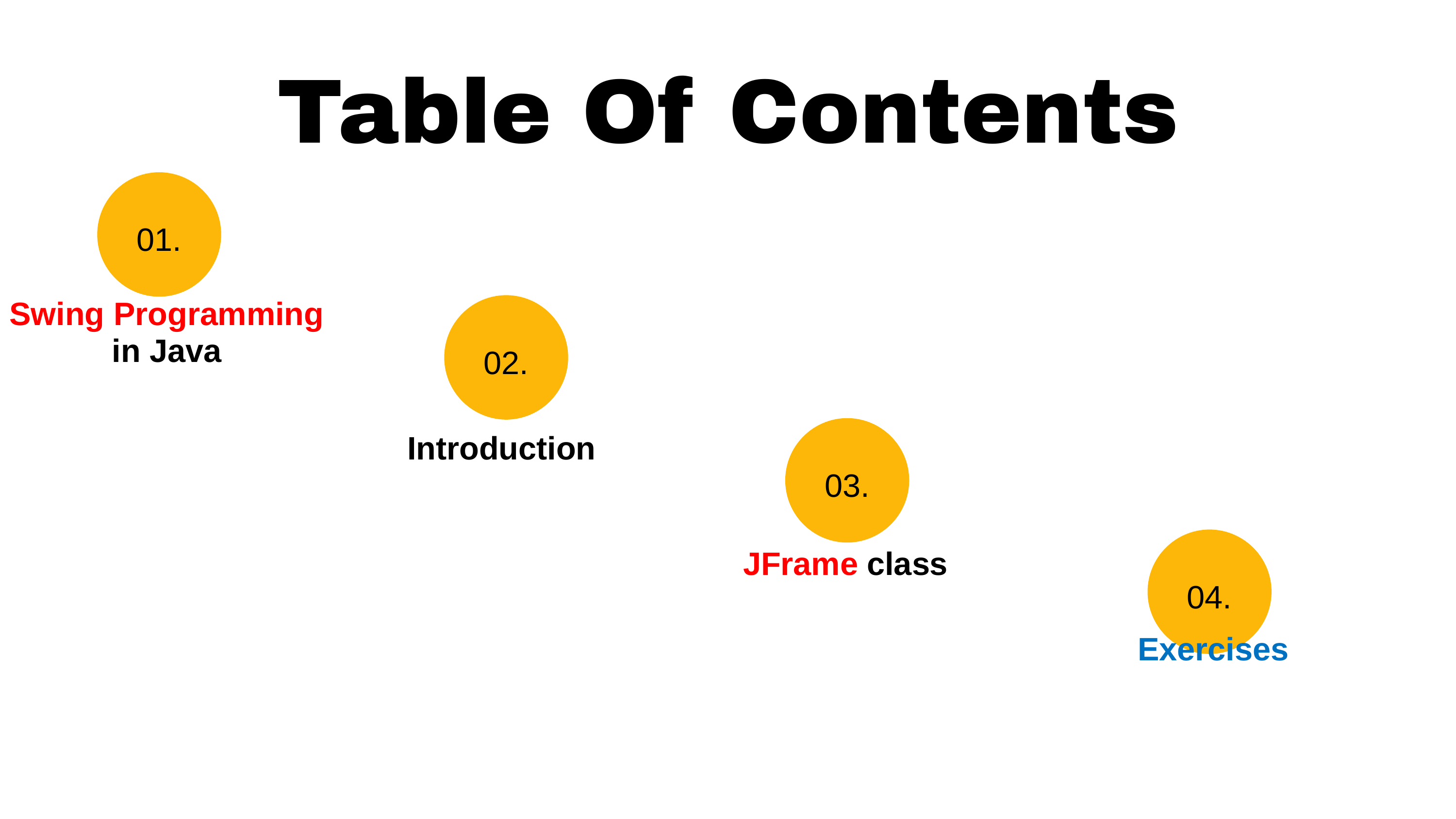

Table Of Contents

01.
Swing Programming in Java

02.

03.
Introduction

04.
JFrame class
Exercises